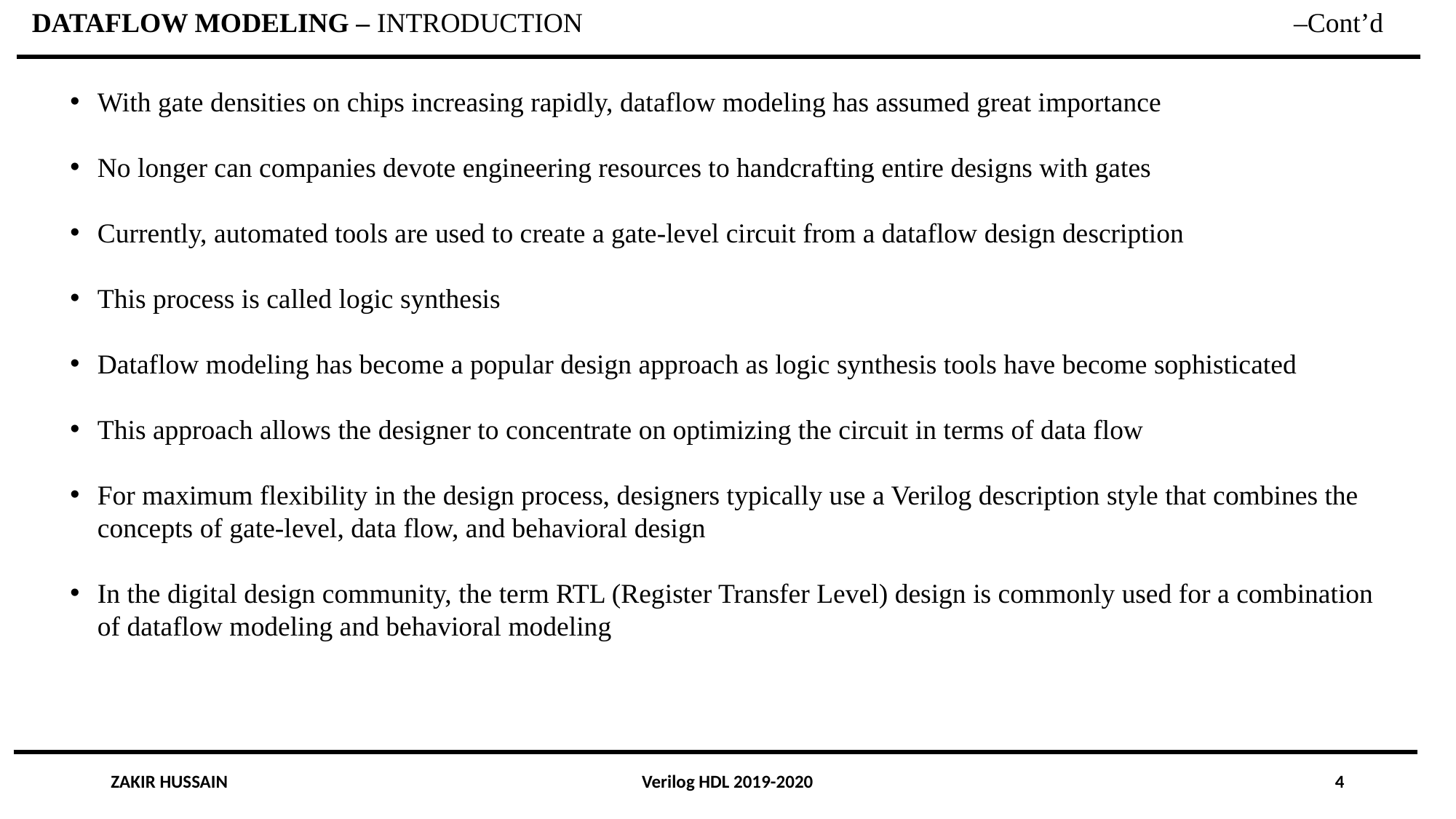

DATAFLOW MODELING – INTRODUCTION                                                                                                       –Cont’d
With gate densities on chips increasing rapidly, dataflow modeling has assumed great importance

No longer can companies devote engineering resources to handcrafting entire designs with gates

Currently, automated tools are used to create a gate-level circuit from a dataflow design description

This process is called logic synthesis

Dataflow modeling has become a popular design approach as logic synthesis tools have become sophisticated

This approach allows the designer to concentrate on optimizing the circuit in terms of data flow

For maximum flexibility in the design process, designers typically use a Verilog description style that combines the concepts of gate-level, data flow, and behavioral design

In the digital design community, the term RTL (Register Transfer Level) design is commonly used for a combination of dataflow modeling and behavioral modeling
ZAKIR HUSSAIN
Verilog HDL 2019-2020
4